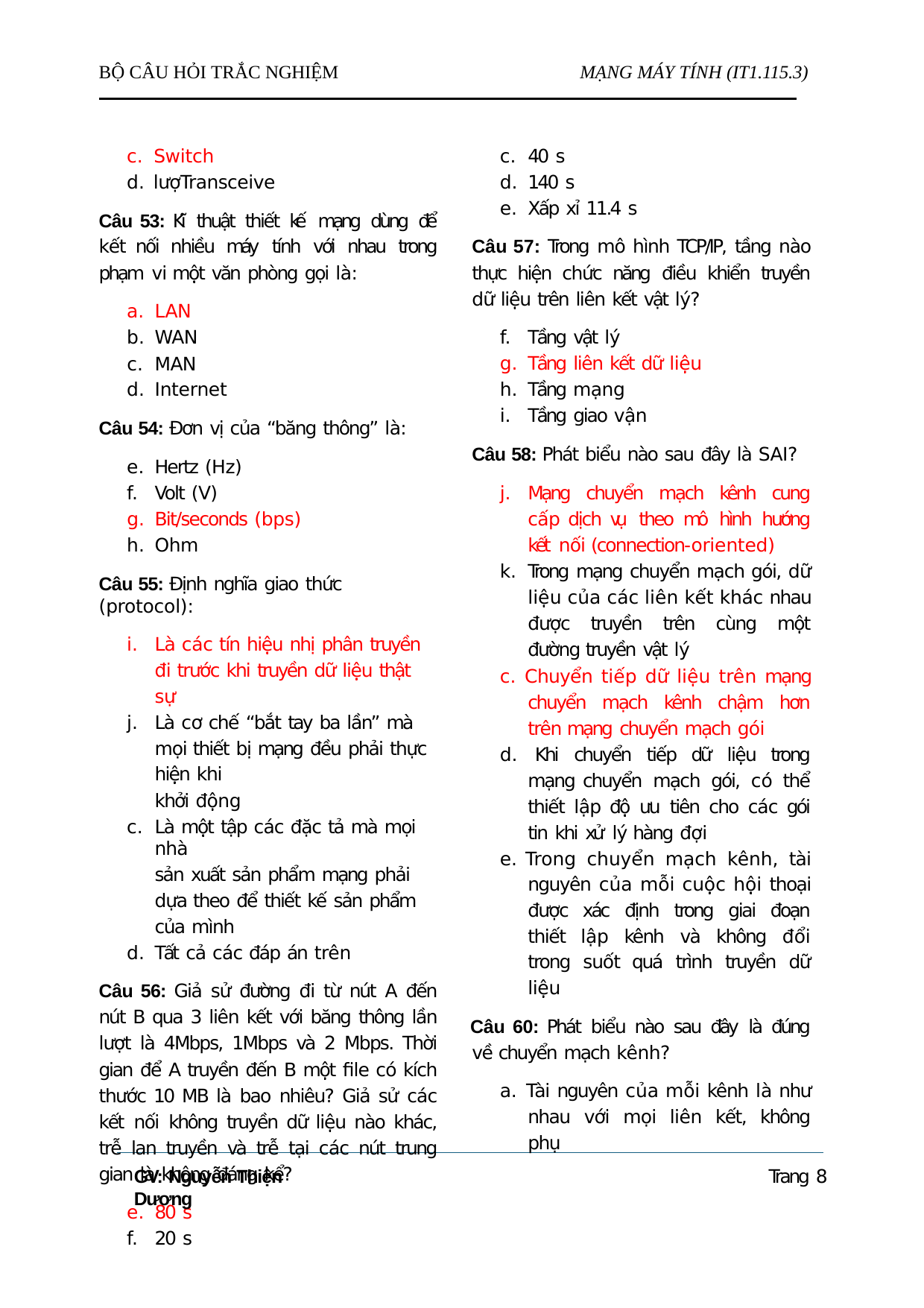

BỘ CÂU HỎI TRẮC NGHIỆM
MẠNG MÁY TÍNH (IT1.115.3)

c. Switch
d. lượTransceive
Câu 53: Kĩ thuật thiết kế mạng dùng để kết nối nhiều máy tính với nhau trong phạm vi một văn phòng gọi là:
LAN
WAN
MAN
Internet
Câu 54: Đơn vị của “băng thông” là:
Hertz (Hz)
Volt (V)
Bit/seconds (bps)
Ohm
Câu 55: Định nghĩa giao thức (protocol):
Là các tín hiệu nhị phân truyền đi trước khi truyền dữ liệu thật sự
Là cơ chế “bắt tay ba lần” mà mọi thiết bị mạng đều phải thực hiện khi
khởi động
Là một tập các đặc tả mà mọi nhà
sản xuất sản phẩm mạng phải dựa theo để thiết kế sản phẩm của mình
Tất cả các đáp án trên
Câu 56: Giả sử đường đi từ nút A đến nút B qua 3 liên kết với băng thông lần lượt là 4Mbps, 1Mbps và 2 Mbps. Thời gian để A truyền đến B một file có kích thước 10 MB là bao nhiêu? Giả sử các kết nối không truyền dữ liệu nào khác, trễ lan truyền và trễ tại các nút trung gian là không đáng kể?
80 s
20 s
40 s
140 s
Xấp xỉ 11.4 s
Câu 57: Trong mô hình TCP/IP, tầng nào thực hiện chức năng điều khiển truyền dữ liệu trên liên kết vật lý?
Tầng vật lý
Tầng liên kết dữ liệu
Tầng mạng
Tầng giao vận
Câu 58: Phát biểu nào sau đây là SAI?
Mạng chuyển mạch kênh cung cấp dịch vụ theo mô hình hướng kết nối (connection-oriented)
Trong mạng chuyển mạch gói, dữ liệu của các liên kết khác nhau được truyền trên cùng một đường truyền vật lý
c. Chuyển tiếp dữ liệu trên mạng chuyển mạch kênh chậm hơn trên mạng chuyển mạch gói
d. Khi chuyển tiếp dữ liệu trong mạng chuyển mạch gói, có thể thiết lập độ ưu tiên cho các gói tin khi xử lý hàng đợi
e. Trong chuyển mạch kênh, tài nguyên của mỗi cuộc hội thoại được xác định trong giai đoạn thiết lập kênh và không đổi trong suốt quá trình truyền dữ liệu
Câu 60: Phát biểu nào sau đây là đúng về chuyển mạch kênh?
a. Tài nguyên của mỗi kênh là như nhau với mọi liên kết, không phụ

GV: Nguyễn Thiện Dương
Trang 8